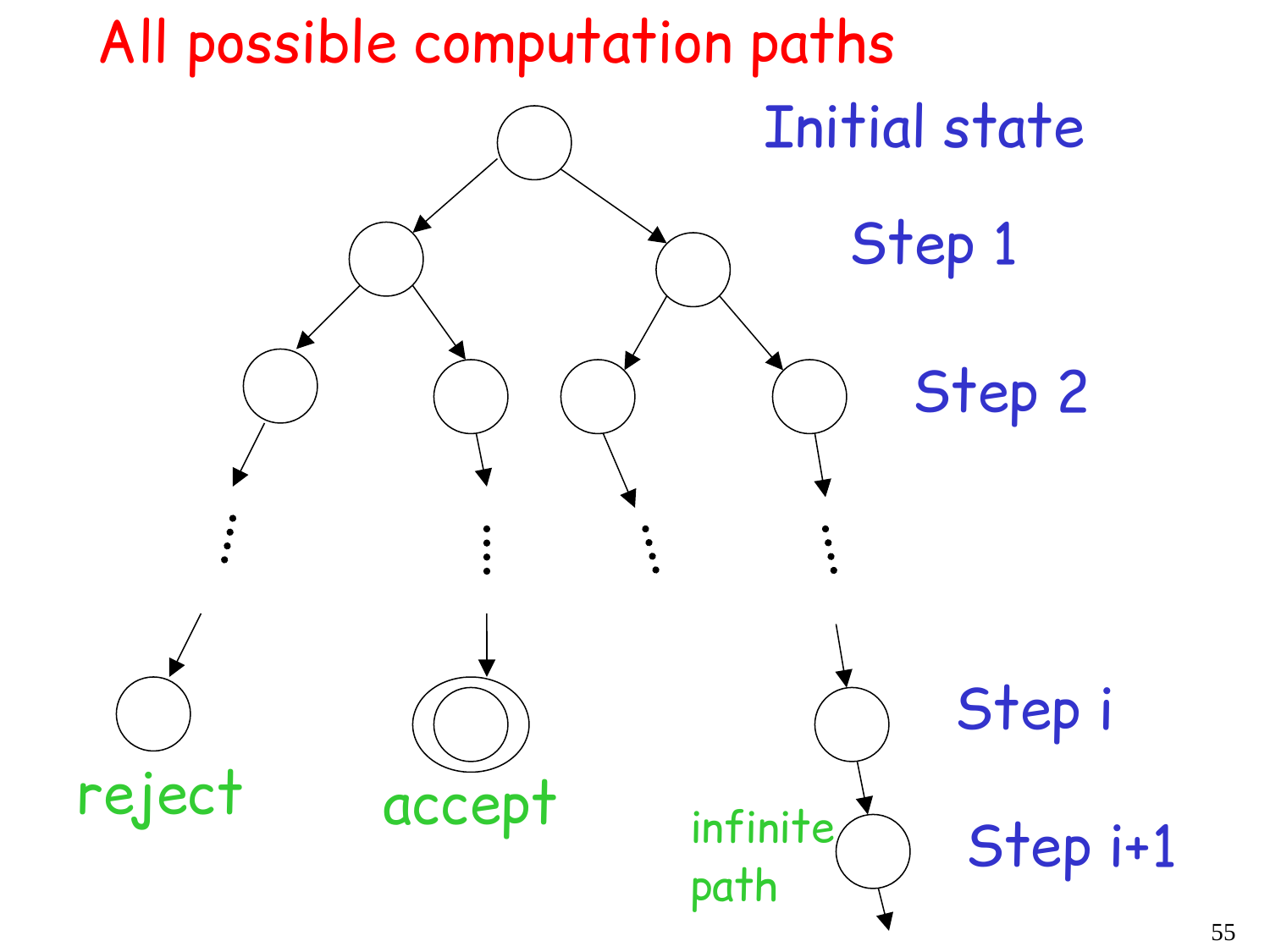

All possible computation paths
Initial state

Step 1

Step 2

Step i

reject
accept

infinite
path
Step i+1

55